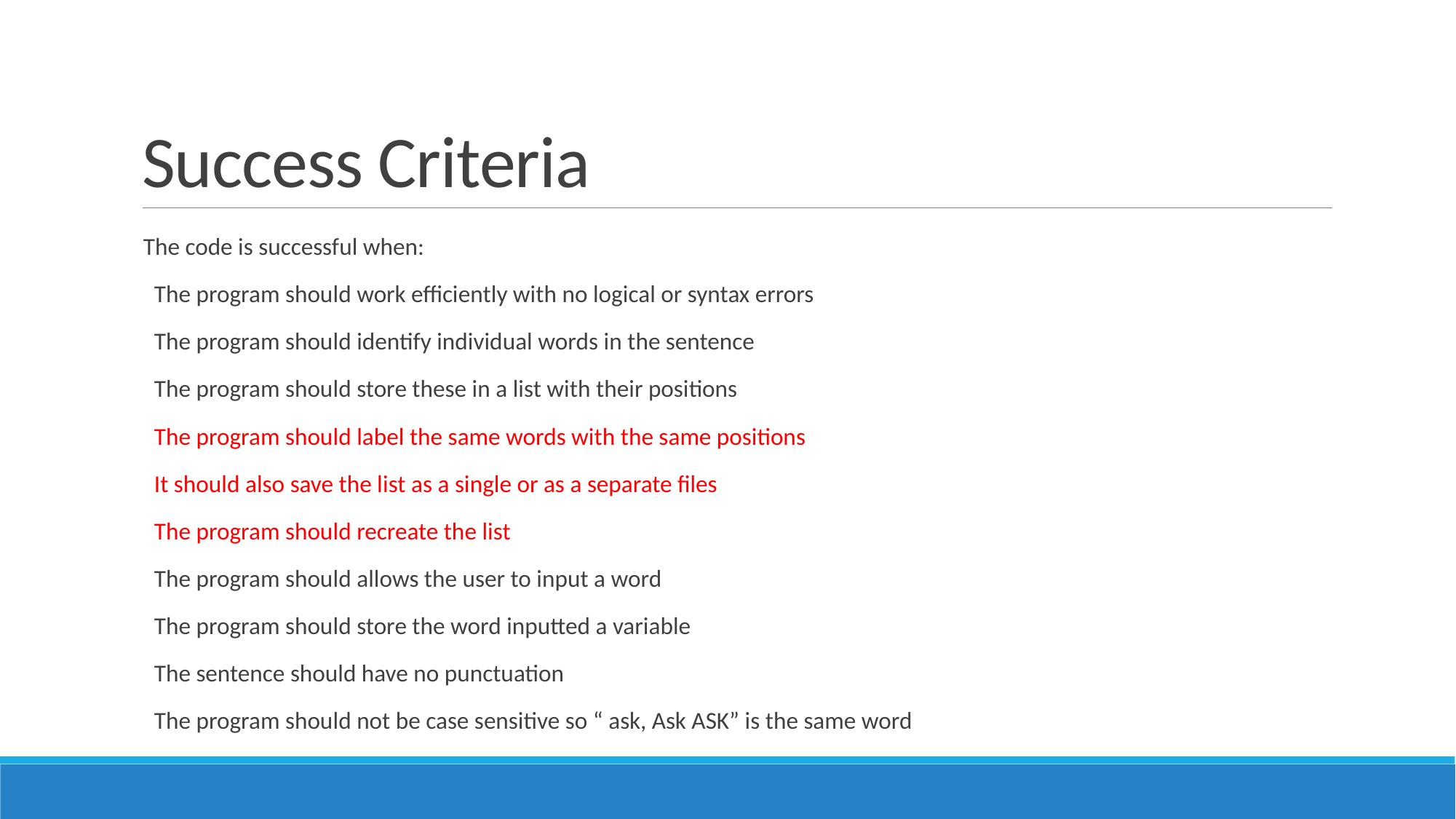

# Success Criteria
The code is successful when:
The program should work efficiently with no logical or syntax errors
The program should identify individual words in the sentence
The program should store these in a list with their positions
The program should label the same words with the same positions
It should also save the list as a single or as a separate files
The program should recreate the list
The program should allows the user to input a word
The program should store the word inputted a variable
The sentence should have no punctuation
The program should not be case sensitive so “ ask, Ask ASK” is the same word